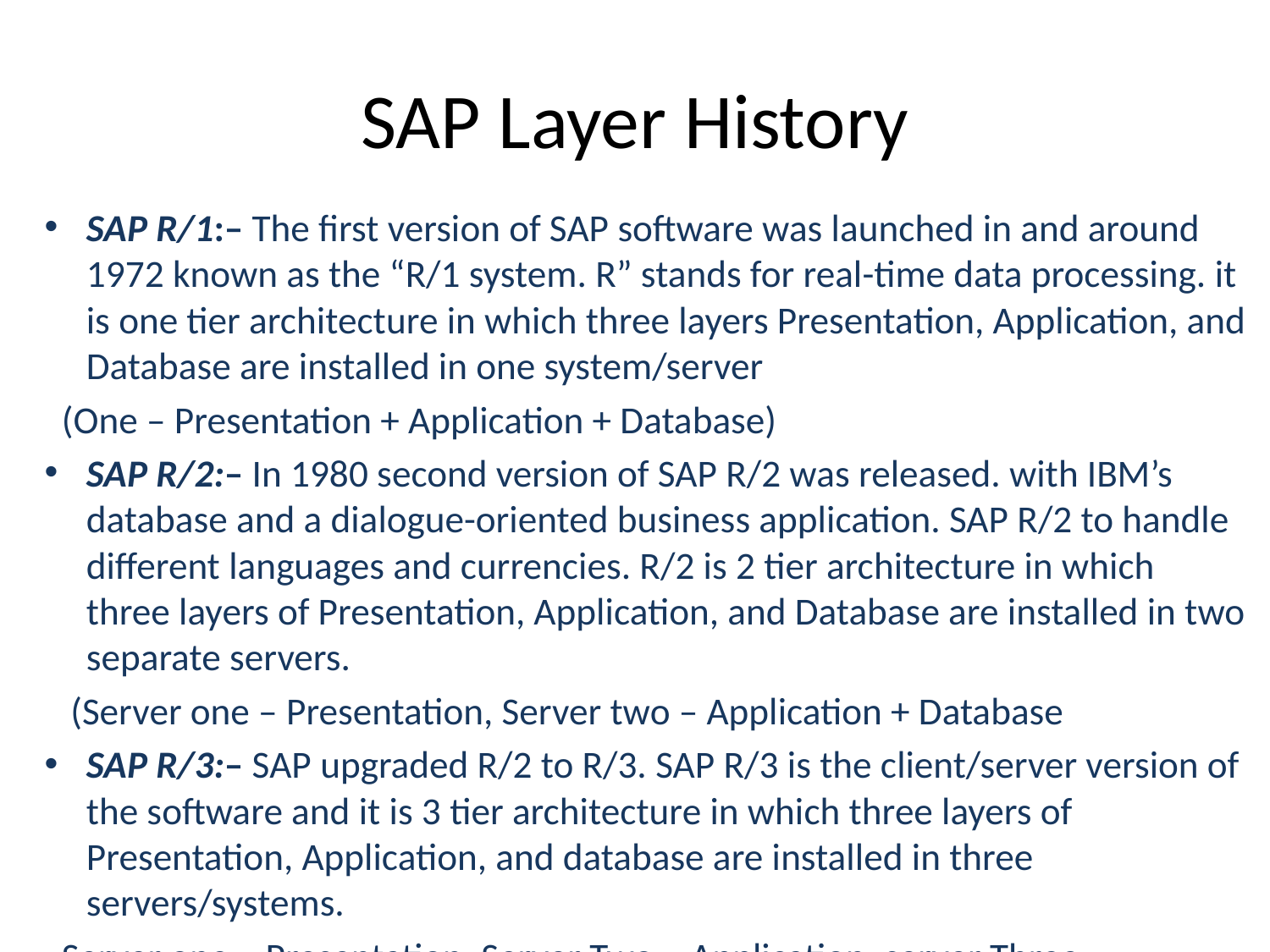

# SAP Layer History
SAP R/1:– The first version of SAP software was launched in and around 1972 known as the “R/1 system. R” stands for real-time data processing. it is one tier architecture in which three layers Presentation, Application, and Database are installed in one system/server
  (One – Presentation + Application + Database)
SAP R/2:– In 1980 second version of SAP R/2 was released. with IBM’s database and a dialogue-oriented business application. SAP R/2 to handle different languages and currencies. R/2 is 2 tier architecture in which three layers of Presentation, Application, and Database are installed in two separate servers.
   (Server one – Presentation, Server two – Application + Database
SAP R/3:– SAP upgraded R/2 to R/3. SAP R/3 is the client/server version of the software and it is 3 tier architecture in which three layers of Presentation, Application, and database are installed in three servers/systems.
  Server one – Presentation, Server Two – Application, server Three – Database